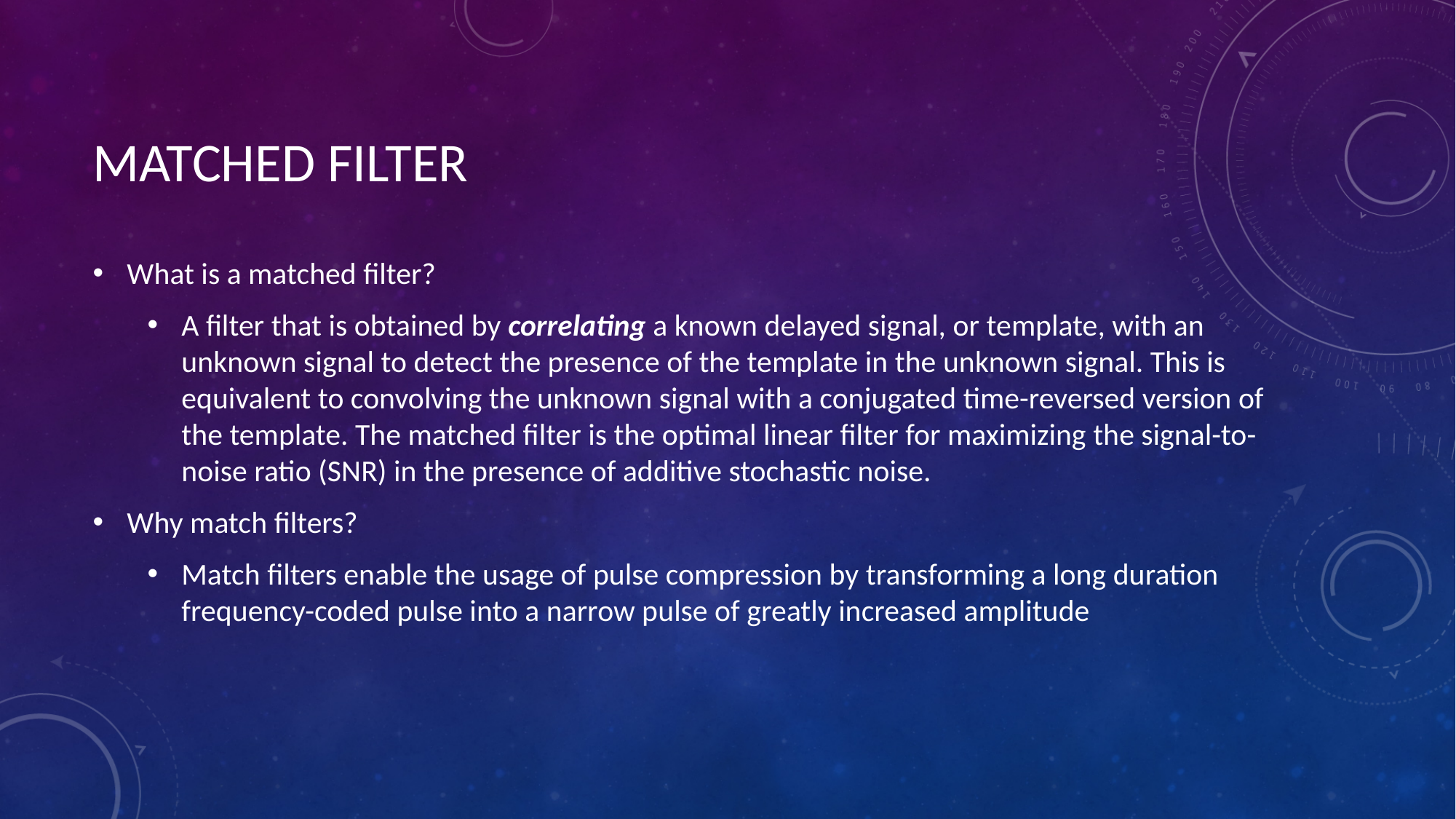

# Matched filter
What is a matched filter?
A filter that is obtained by correlating a known delayed signal, or template, with an unknown signal to detect the presence of the template in the unknown signal. This is equivalent to convolving the unknown signal with a conjugated time-reversed version of the template. The matched filter is the optimal linear filter for maximizing the signal-to-noise ratio (SNR) in the presence of additive stochastic noise.
Why match filters?
Match filters enable the usage of pulse compression by transforming a long duration frequency-coded pulse into a narrow pulse of greatly increased amplitude